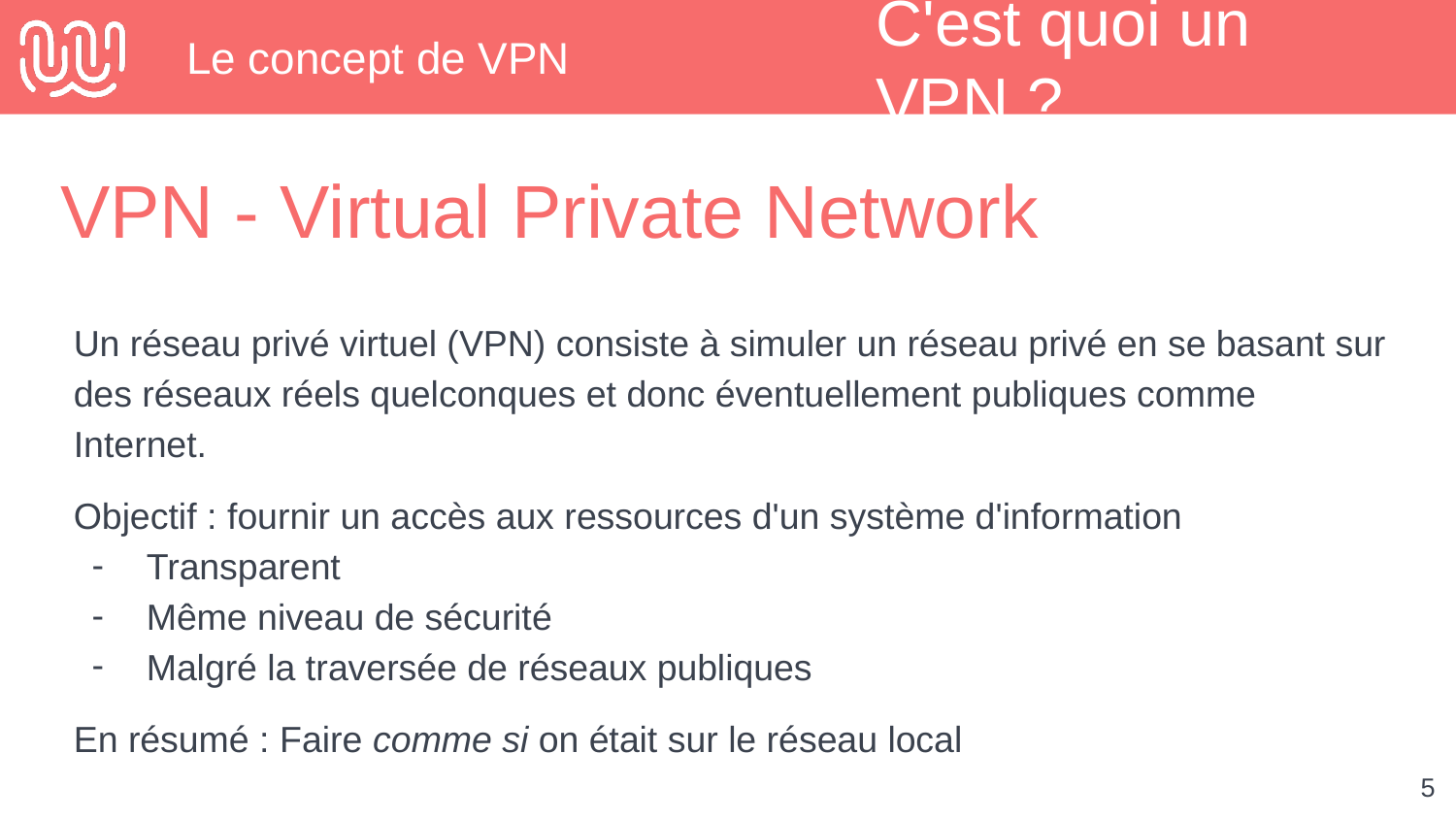

# Le concept de VPN
C'est quoi un VPN ?
VPN - Virtual Private Network
Un réseau privé virtuel (VPN) consiste à simuler un réseau privé en se basant sur des réseaux réels quelconques et donc éventuellement publiques comme Internet.

Objectif : fournir un accès aux ressources d'un système d'information
Transparent
Même niveau de sécurité
Malgré la traversée de réseaux publiques

En résumé : Faire comme si on était sur le réseau local
5